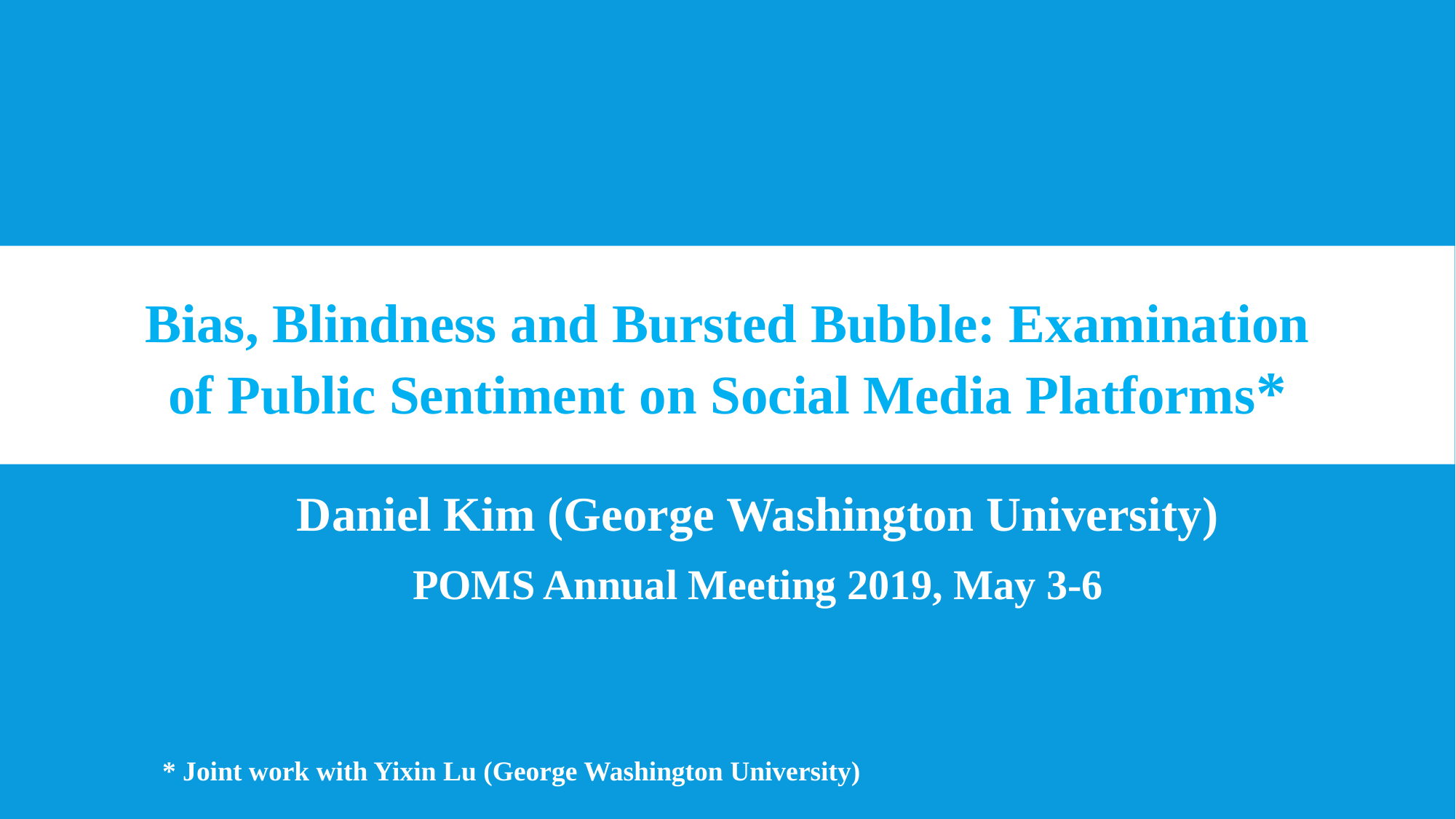

Bias, Blindness and Bursted Bubble: Examination of Public Sentiment on Social Media Platforms*
Daniel Kim (George Washington University)
POMS Annual Meeting 2019, May 3-6
* Joint work with Yixin Lu (George Washington University)